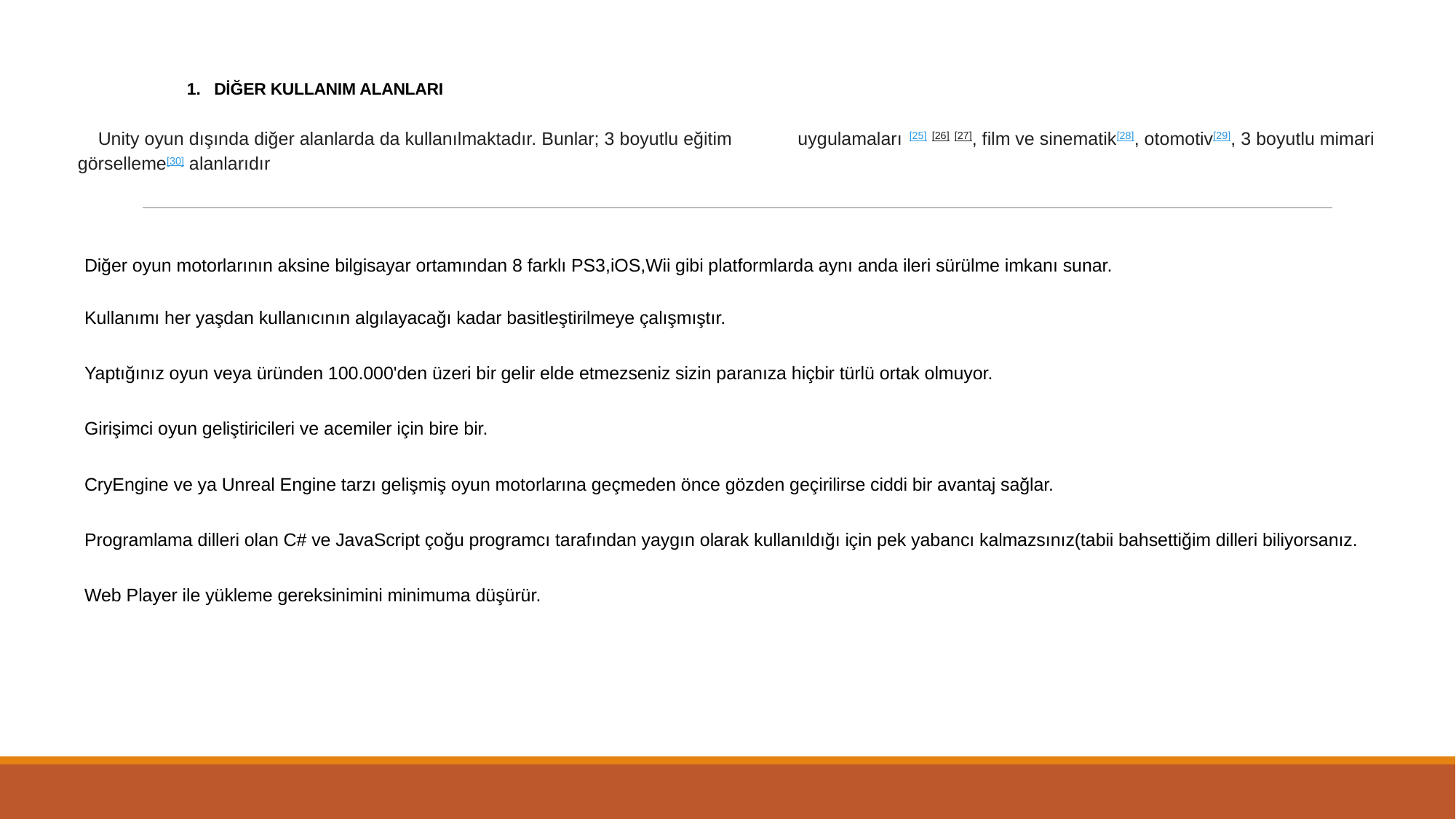

DİĞER KULLANIM ALANLARI

    Unity oyun dışında diğer alanlarda da kullanılmaktadır. Bunlar; 3 boyutlu eğitim             uygulamaları [25] [26] [27], film ve sinematik[28], otomotiv[29], 3 boyutlu mimari görselleme[30] alanlarıdır

Diğer oyun motorlarının aksine bilgisayar ortamından 8 farklı PS3,iOS,Wii gibi platformlarda aynı anda ileri sürülme imkanı sunar.
Kullanımı her yaşdan kullanıcının algılayacağı kadar basitleştirilmeye çalışmıştır.
Yaptığınız oyun veya üründen 100.000'den üzeri bir gelir elde etmezseniz sizin paranıza hiçbir türlü ortak olmuyor.
Girişimci oyun geliştiricileri ve acemiler için bire bir.
CryEngine ve ya Unreal Engine tarzı gelişmiş oyun motorlarına geçmeden önce gözden geçirilirse ciddi bir avantaj sağlar.
Programlama dilleri olan C# ve JavaScript çoğu programcı tarafından yaygın olarak kullanıldığı için pek yabancı kalmazsınız(tabii bahsettiğim dilleri biliyorsanız.
Web Player ile yükleme gereksinimini minimuma düşürür.